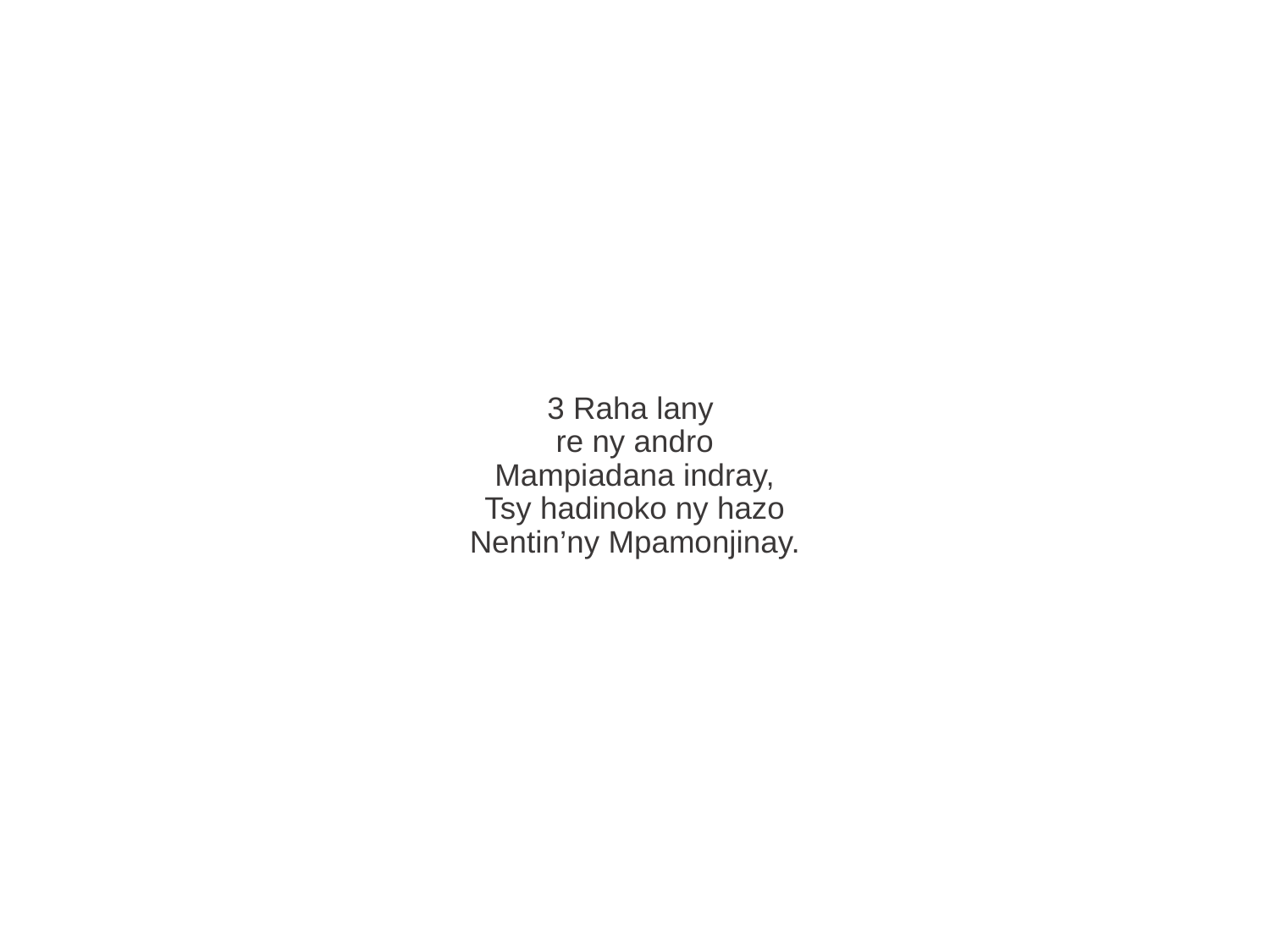

3 Raha lany
re ny andro
Mampiadana indray,
Tsy hadinoko ny hazo
Nentin’ny Mpamonjinay.